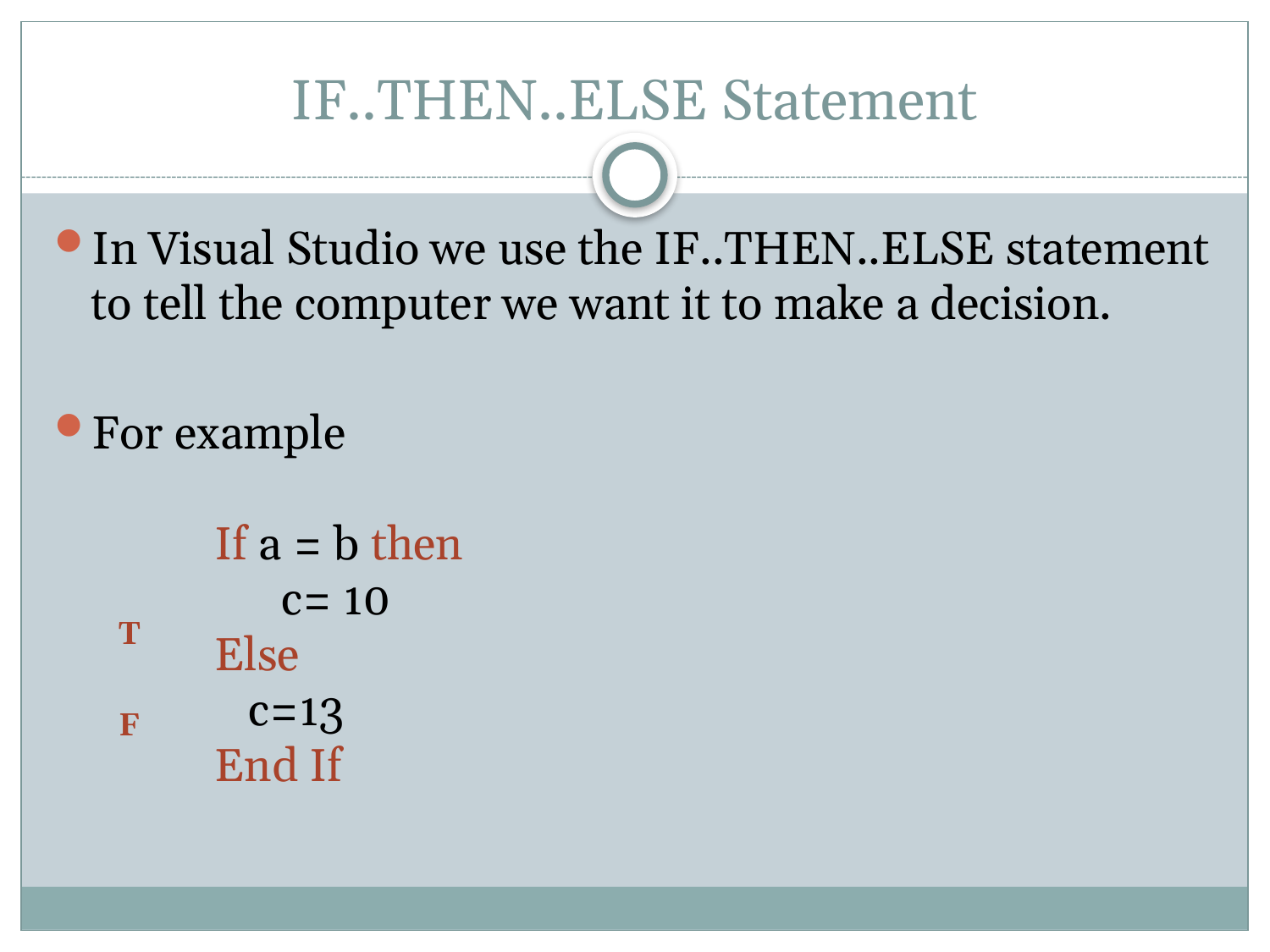

# IF..THEN..ELSE Statement
In Visual Studio we use the IF..THEN..ELSE statement to tell the computer we want it to make a decision.

For example
	If a = b then
	      c= 10
	Else
              c=13
	End If

T
F